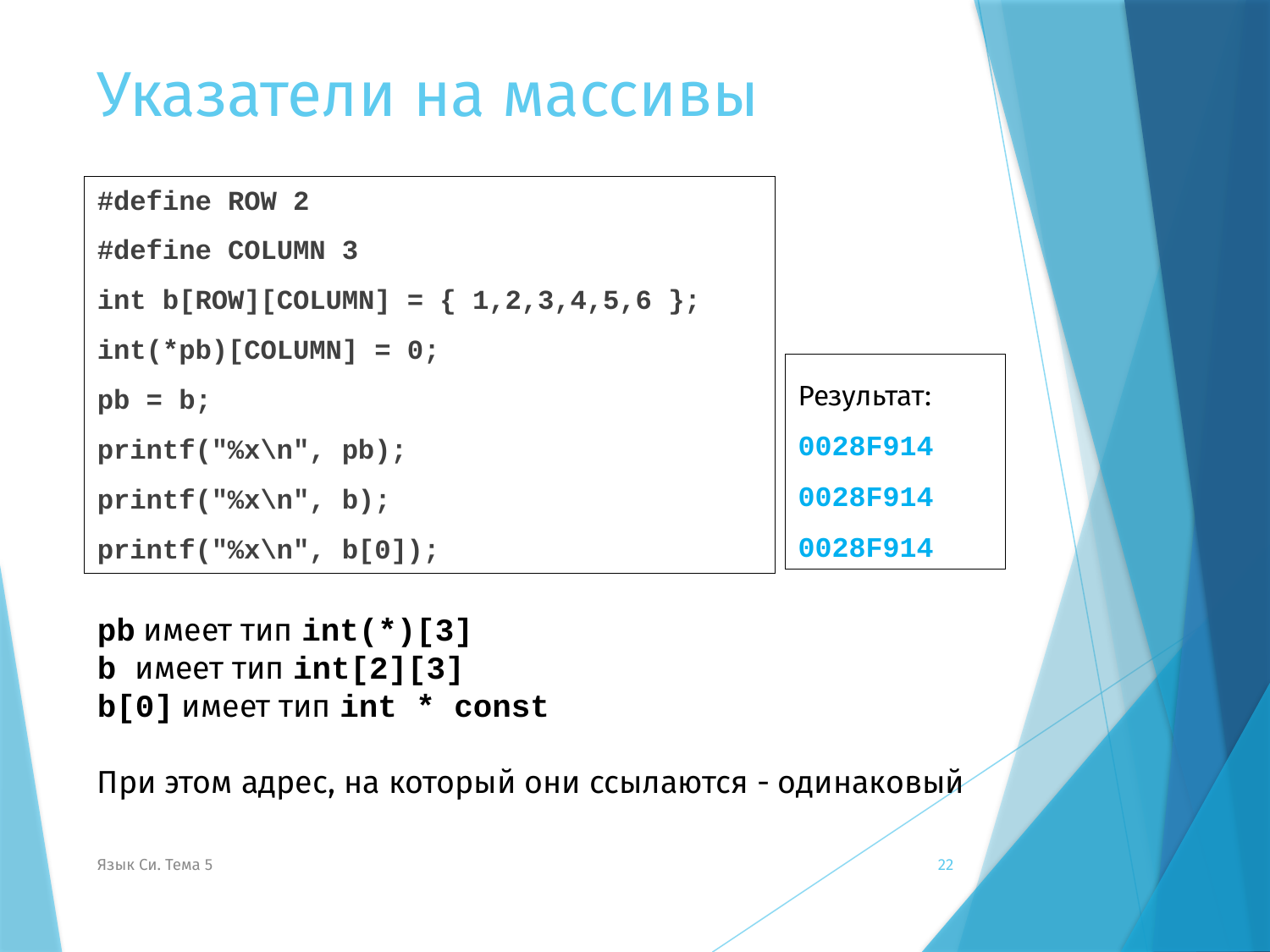

# Указатели на массивы
#define ROW 2
#define COLUMN 3
int b[ROW][COLUMN] = { 1,2,3,4,5,6 };
int(*pb)[COLUMN] = 0;
pb = b;
printf("%x\n", pb);
printf("%x\n", b);
printf("%x\n", b[0]);
Результат:
0028F914
0028F914
0028F914
pb имеет тип int(*)[3]
b имеет тип int[2][3]
b[0] имеет тип int * const

При этом адрес, на который они ссылаются - одинаковый
Язык Си. Тема 5
22